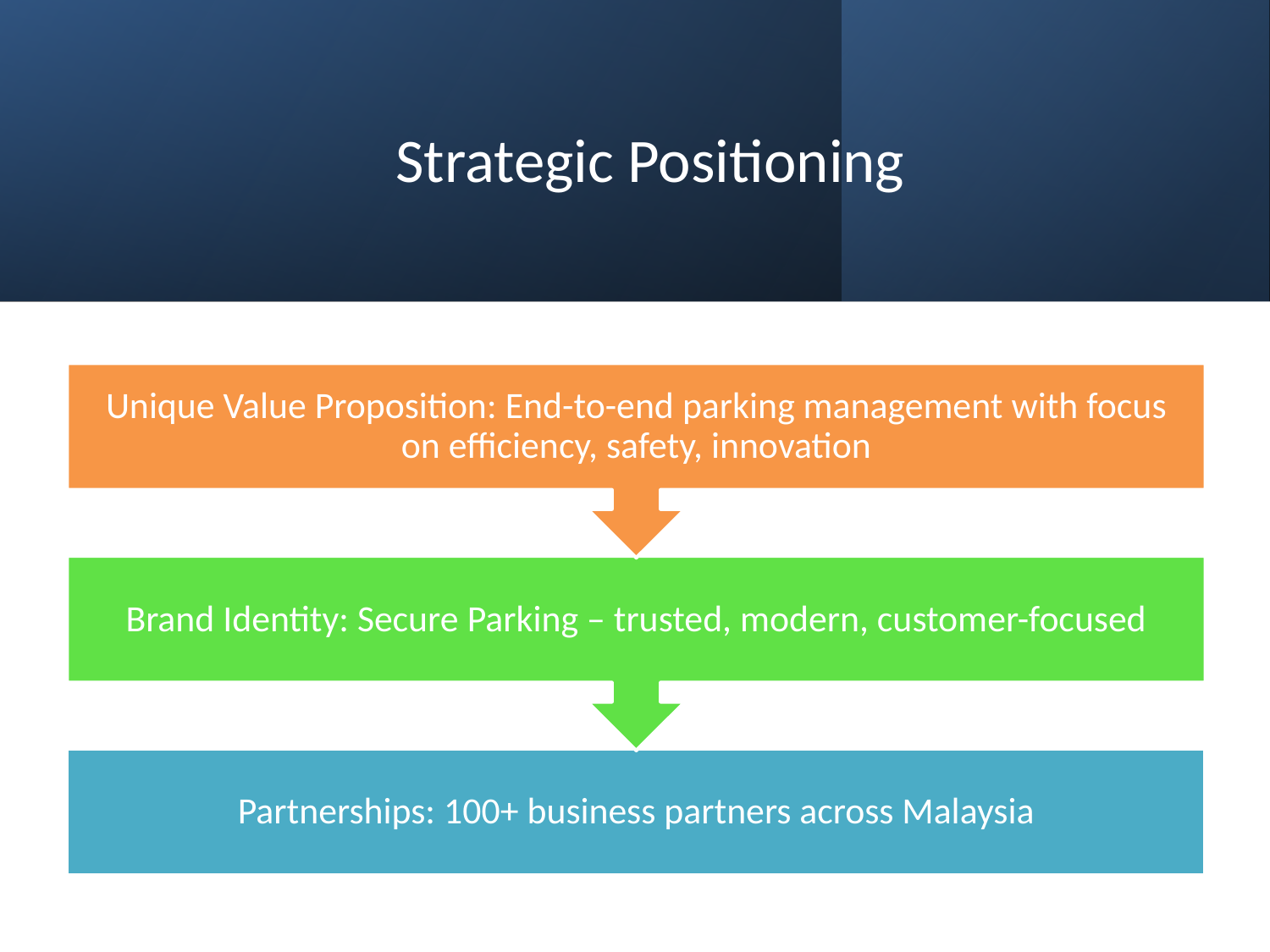

# Strategic Positioning
Partnerships: 100+ business partners across Malaysia
Brand Identity: Secure Parking – trusted, modern, customer-focused
Unique Value Proposition: End-to-end parking management with focus on efficiency, safety, innovation